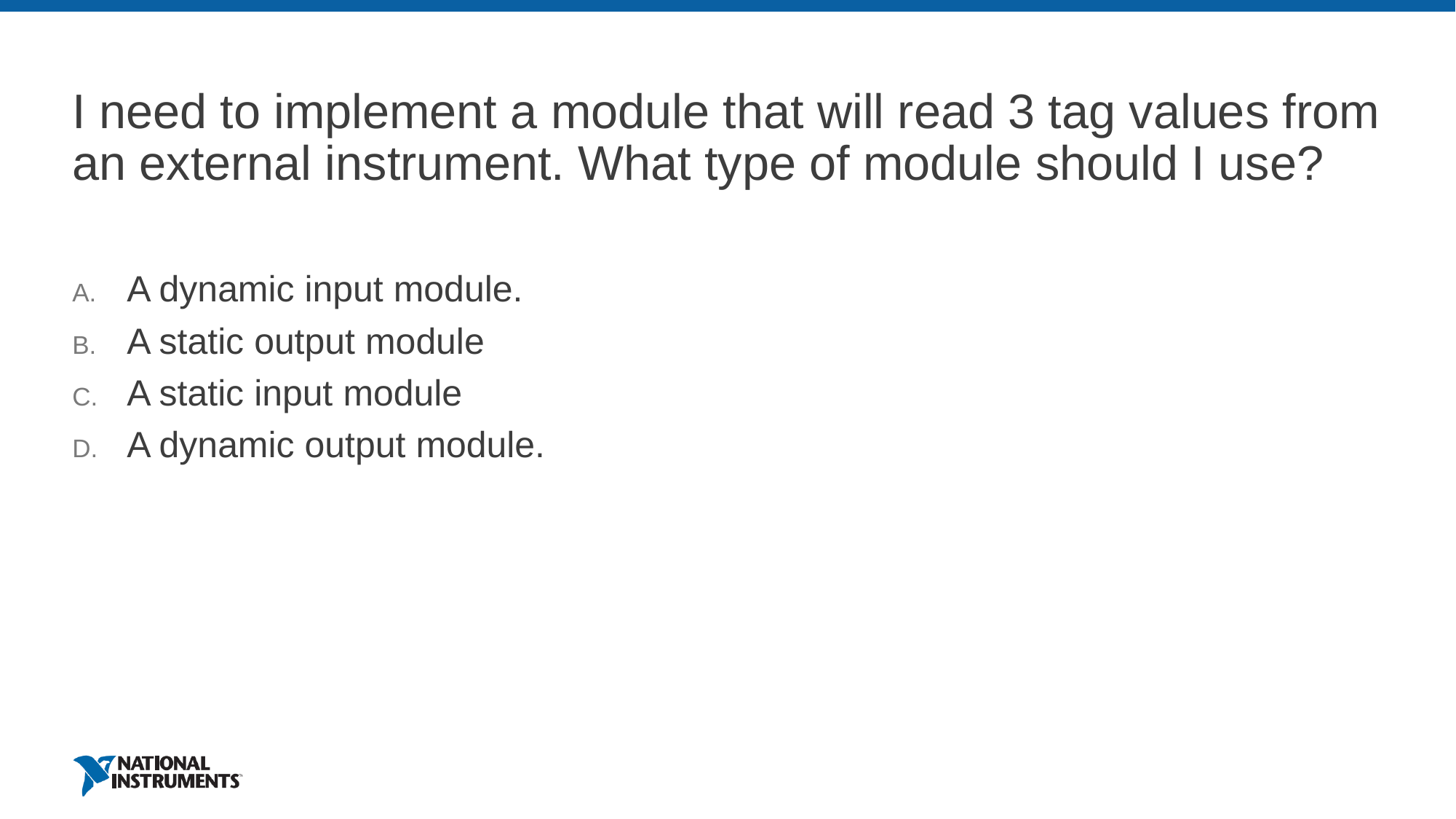

# I need to implement a module that will read 3 tag values from an external instrument. What type of module should I use?
A dynamic input module.
A static output module
A static input module
A dynamic output module.